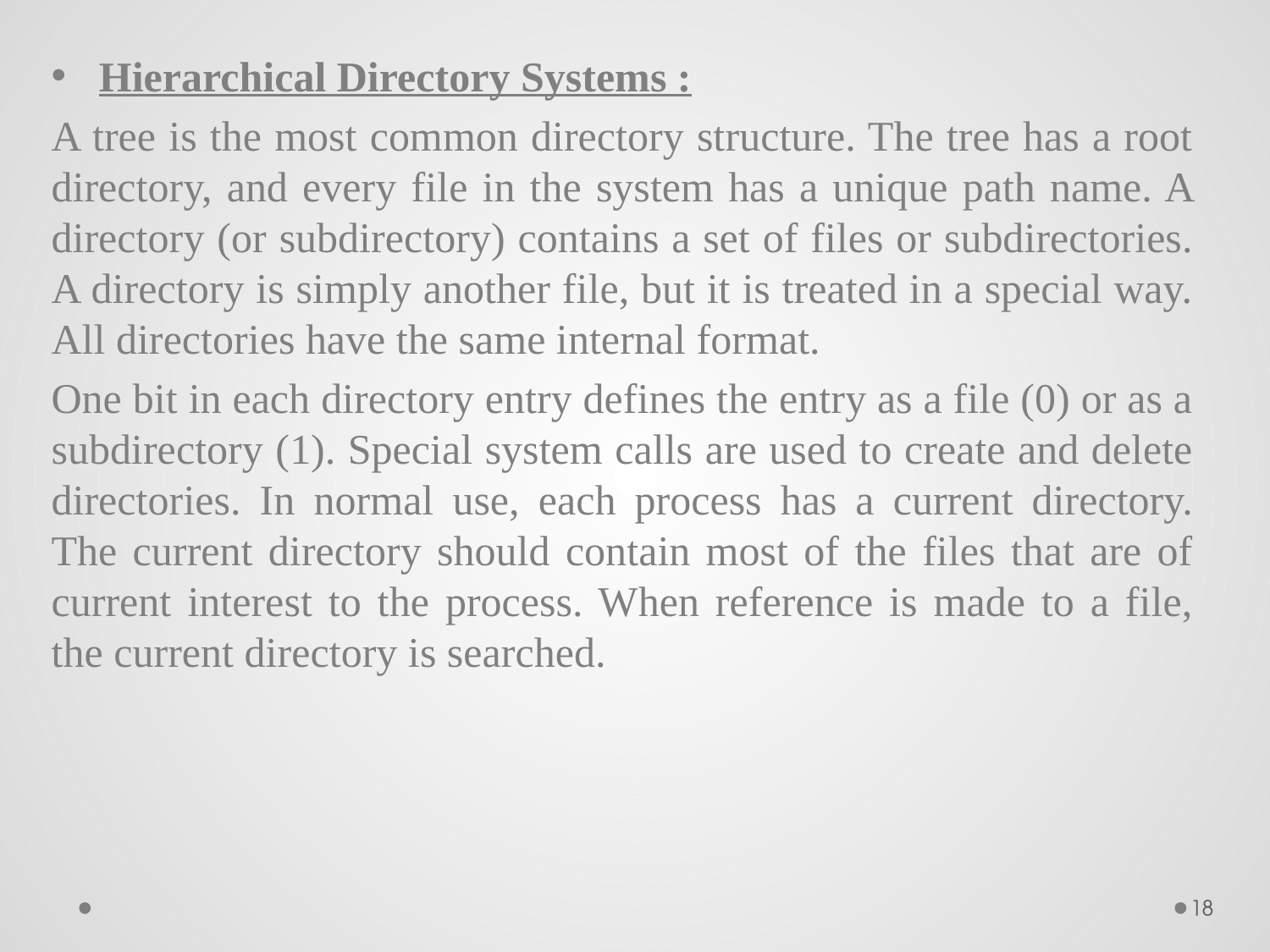

Hierarchical Directory Systems :
A tree is the most common directory structure. The tree has a root directory, and every file in the system has a unique path name. A directory (or subdirectory) contains a set of files or subdirectories. A directory is simply another file, but it is treated in a special way. All directories have the same internal format.
One bit in each directory entry defines the entry as a file (0) or as a subdirectory (1). Special system calls are used to create and delete directories. In normal use, each process has a current directory. The current directory should contain most of the files that are of current interest to the process. When reference is made to a file, the current directory is searched.
18